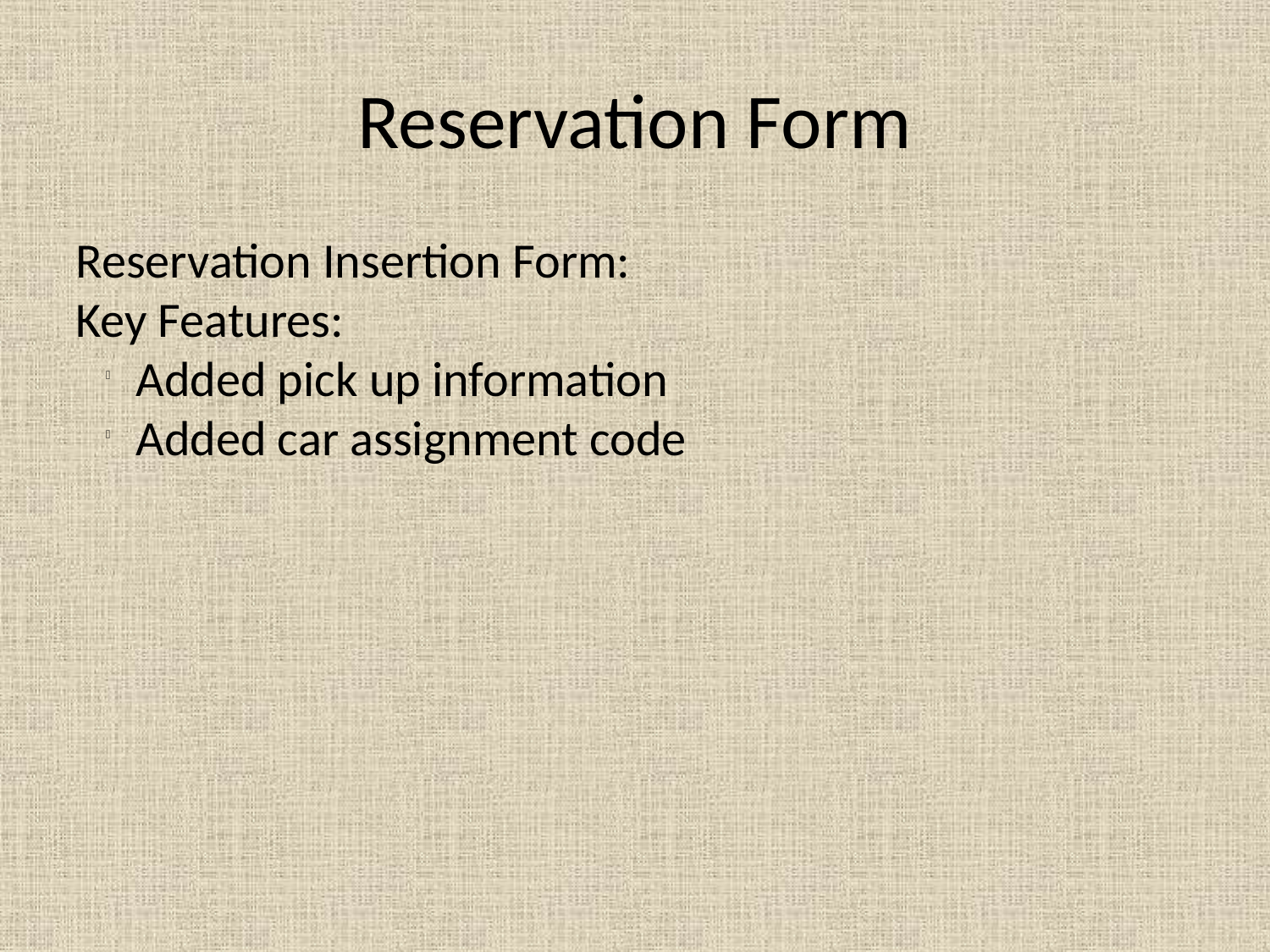

Reservation Form
Reservation Insertion Form:
Key Features:
Added pick up information
Added car assignment code